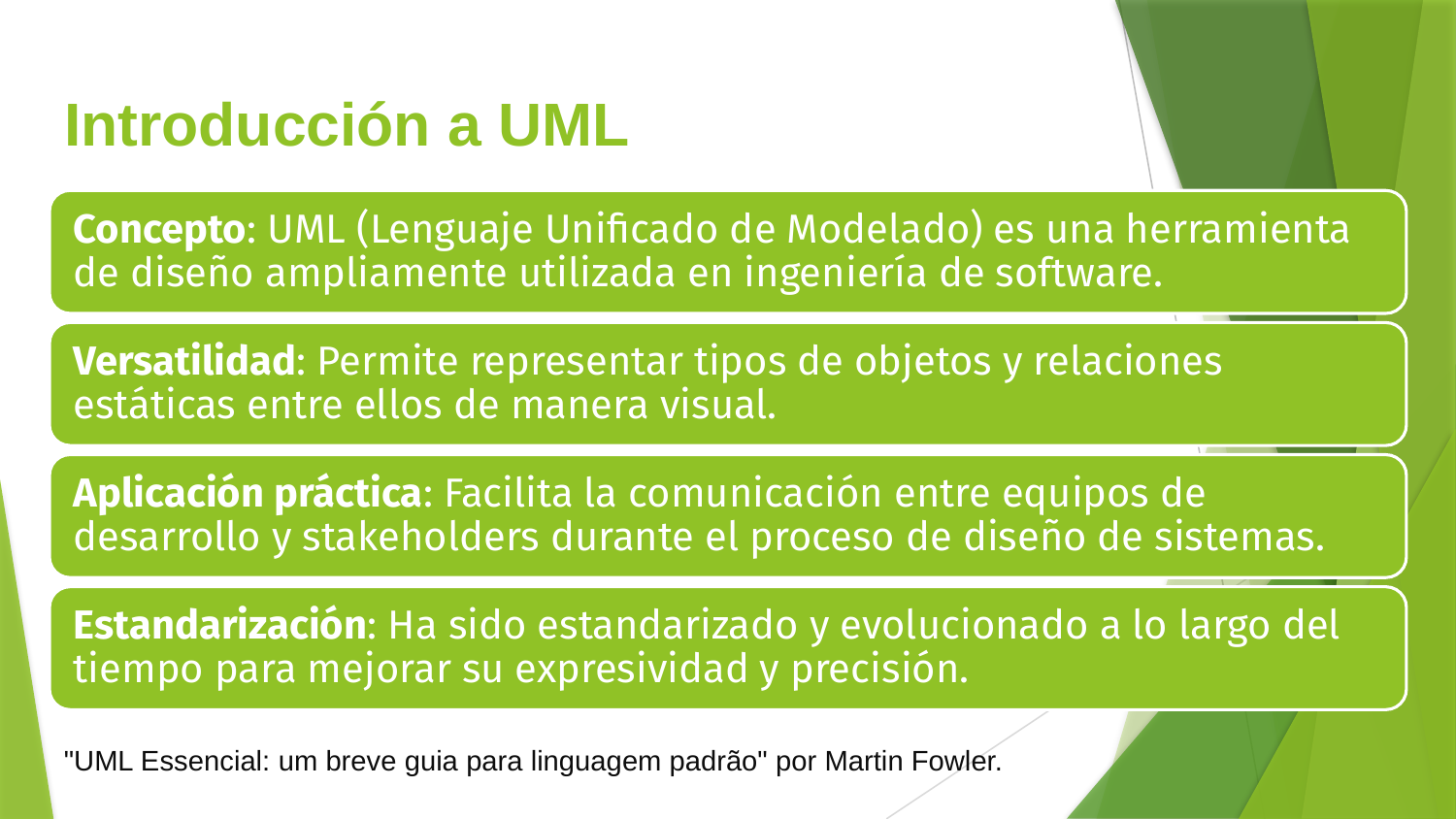

# Introducción a UML
Concepto: UML (Lenguaje Unificado de Modelado) es una herramienta de diseño ampliamente utilizada en ingeniería de software.
Versatilidad: Permite representar tipos de objetos y relaciones estáticas entre ellos de manera visual.
Aplicación práctica: Facilita la comunicación entre equipos de desarrollo y stakeholders durante el proceso de diseño de sistemas.
Estandarización: Ha sido estandarizado y evolucionado a lo largo del tiempo para mejorar su expresividad y precisión.
"UML Essencial: um breve guia para linguagem padrão" por Martin Fowler.